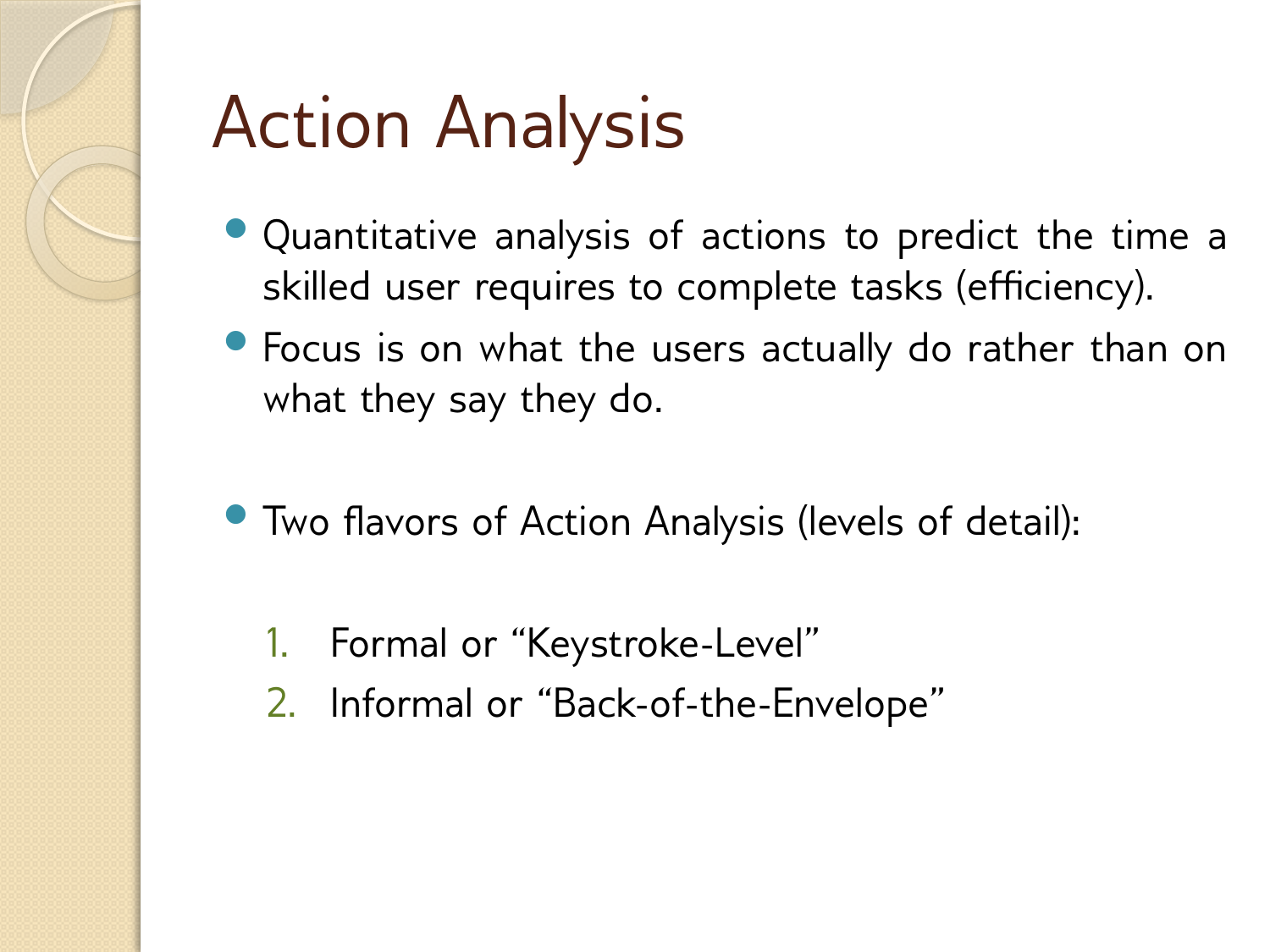

# Action Analysis
Quantitative analysis of actions to predict the time a skilled user requires to complete tasks (efficiency).
Focus is on what the users actually do rather than on what they say they do.

Two flavors of Action Analysis (levels of detail):

Formal or “Keystroke-Level”
Informal or “Back-of-the-Envelope”